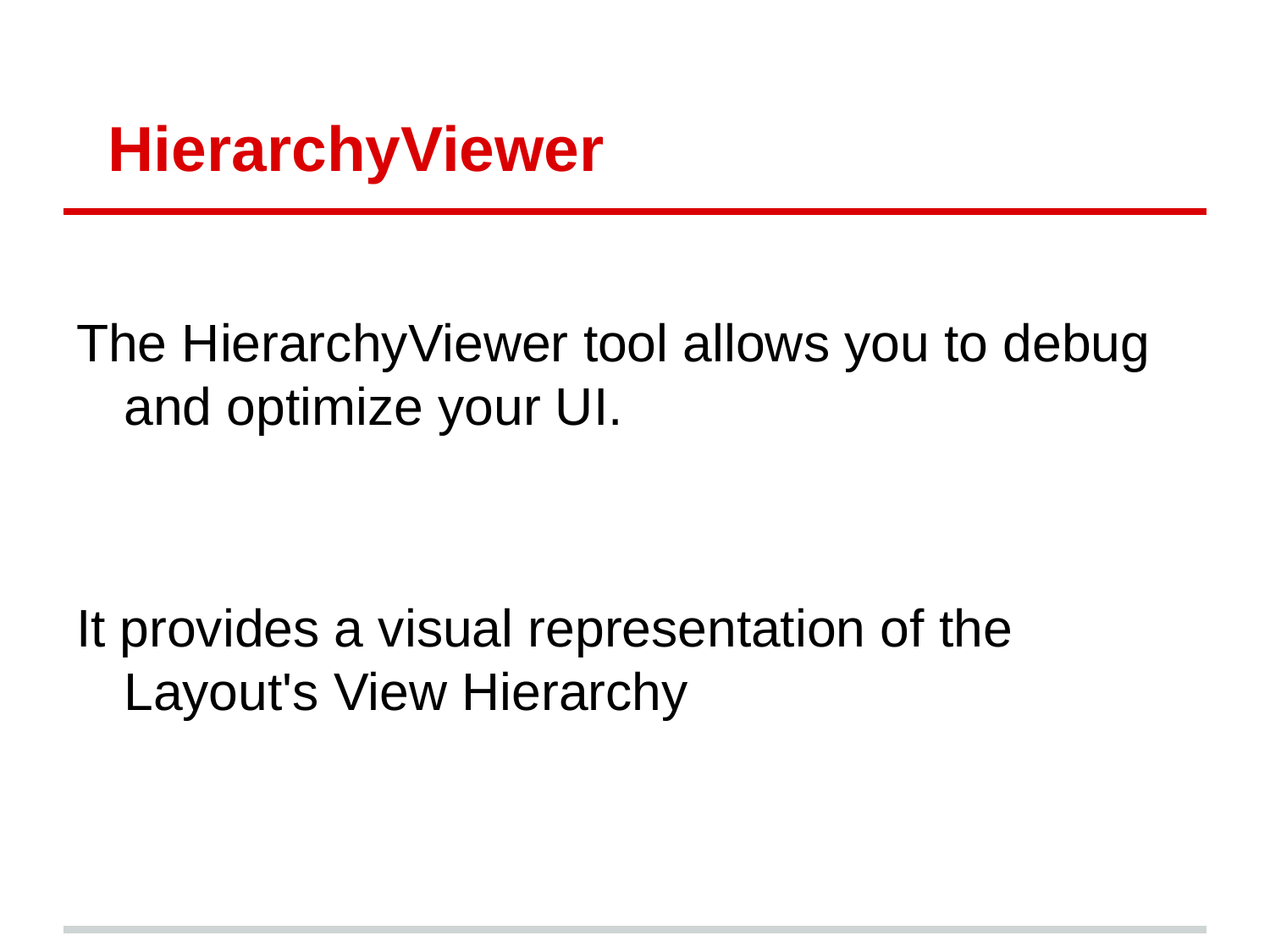

# HierarchyViewer

The HierarchyViewer tool allows you to debug and optimize your UI.

It provides a visual representation of the Layout's View Hierarchy